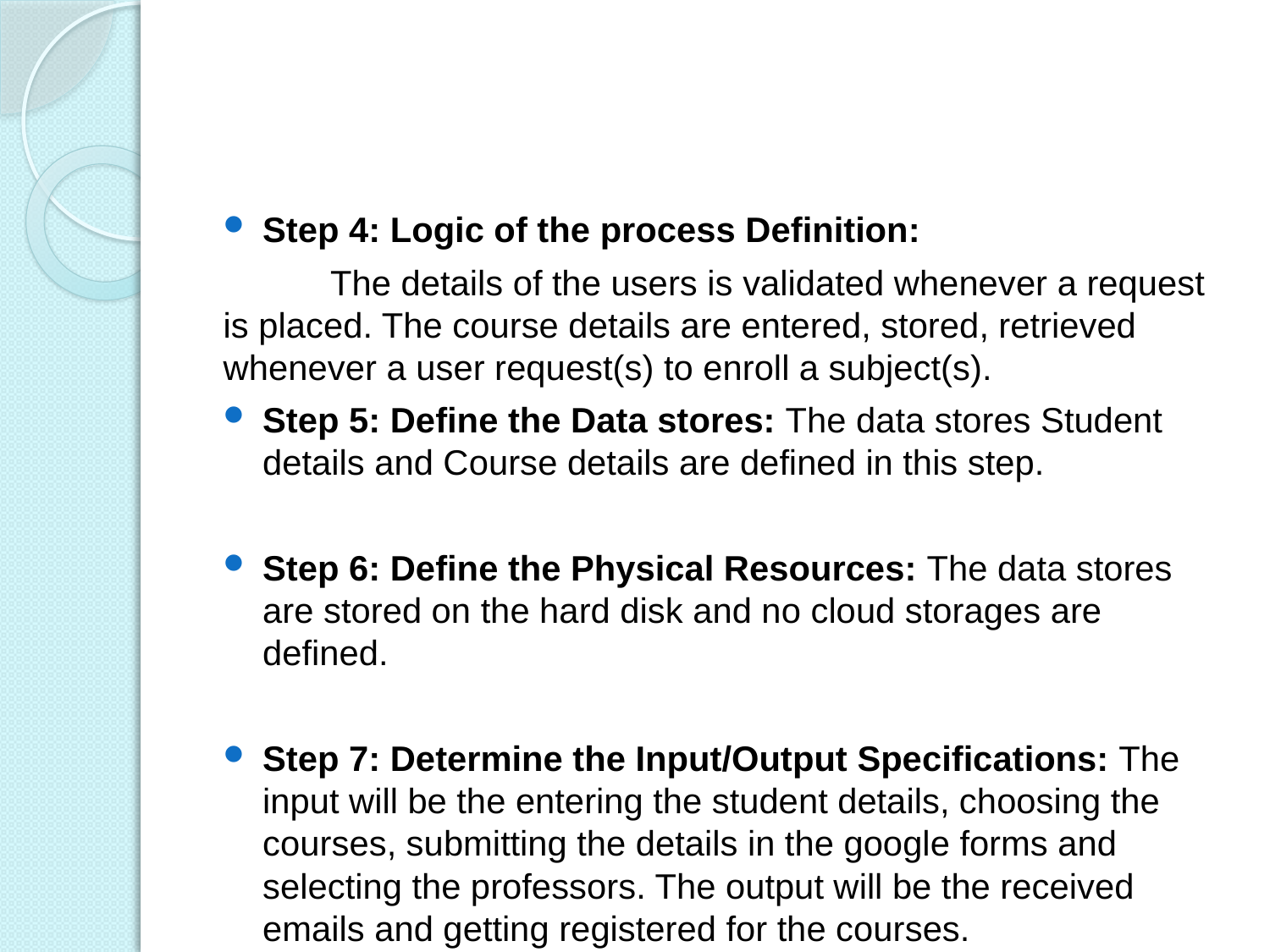

Step 4: Logic of the process Definition:
           The details of the users is validated whenever a request is placed. The course details are entered, stored, retrieved whenever a user request(s) to enroll a subject(s).
Step 5: Define the Data stores: The data stores Student details and Course details are defined in this step.

Step 6: Define the Physical Resources: The data stores are stored on the hard disk and no cloud storages are defined.

Step 7: Determine the Input/Output Specifications: The input will be the entering the student details, choosing the courses, submitting the details in the google forms and selecting the professors. The output will be the received emails and getting registered for the courses.

Step 8: Perform Sizing: The storage requirements are based on the hard disk in the system.
Step 9:
          Pentium based systems with a minimum of P4
          512MB RAM  (minimum)